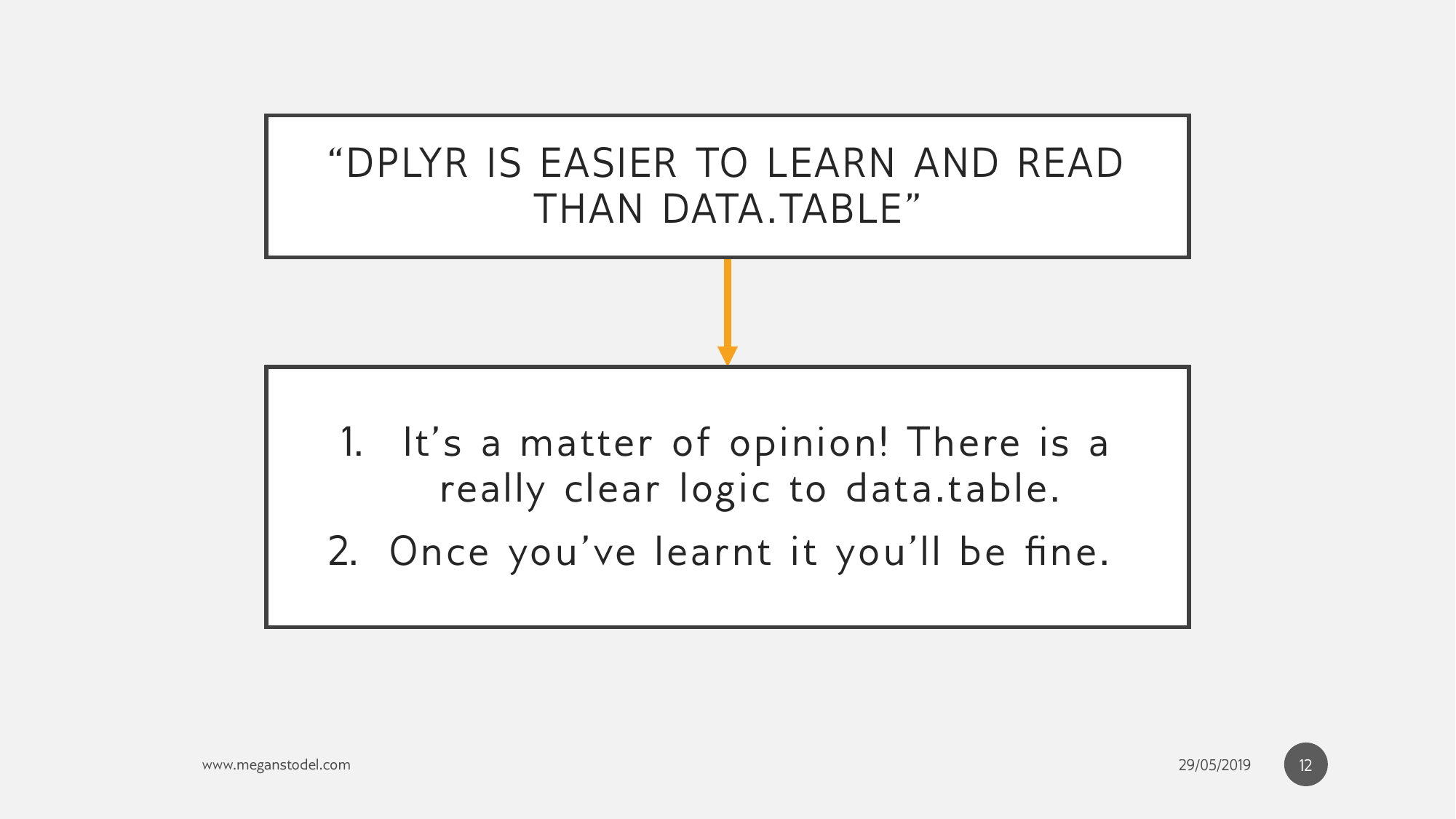

# “dplyr is easier to learn and read than data.table”
It’s a matter of opinion! There is a really clear logic to data.table.
Once you’ve learnt it you’ll be fine.
12
www.meganstodel.com
29/05/2019